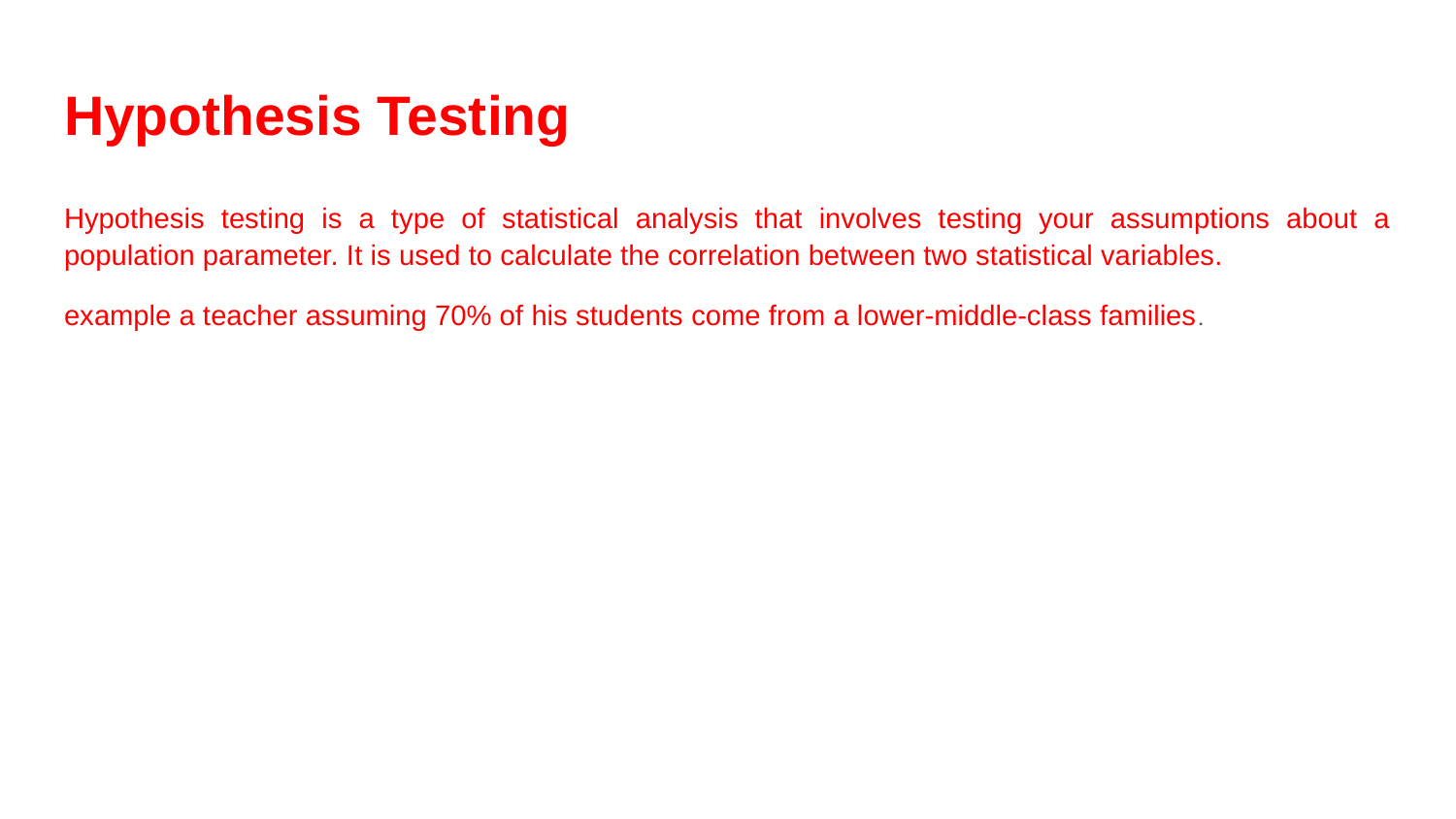

# Hypothesis Testing
Hypothesis testing is a type of statistical analysis that involves testing your assumptions about a population parameter. It is used to calculate the correlation between two statistical variables.
example a teacher assuming 70% of his students come from a lower-middle-class families.